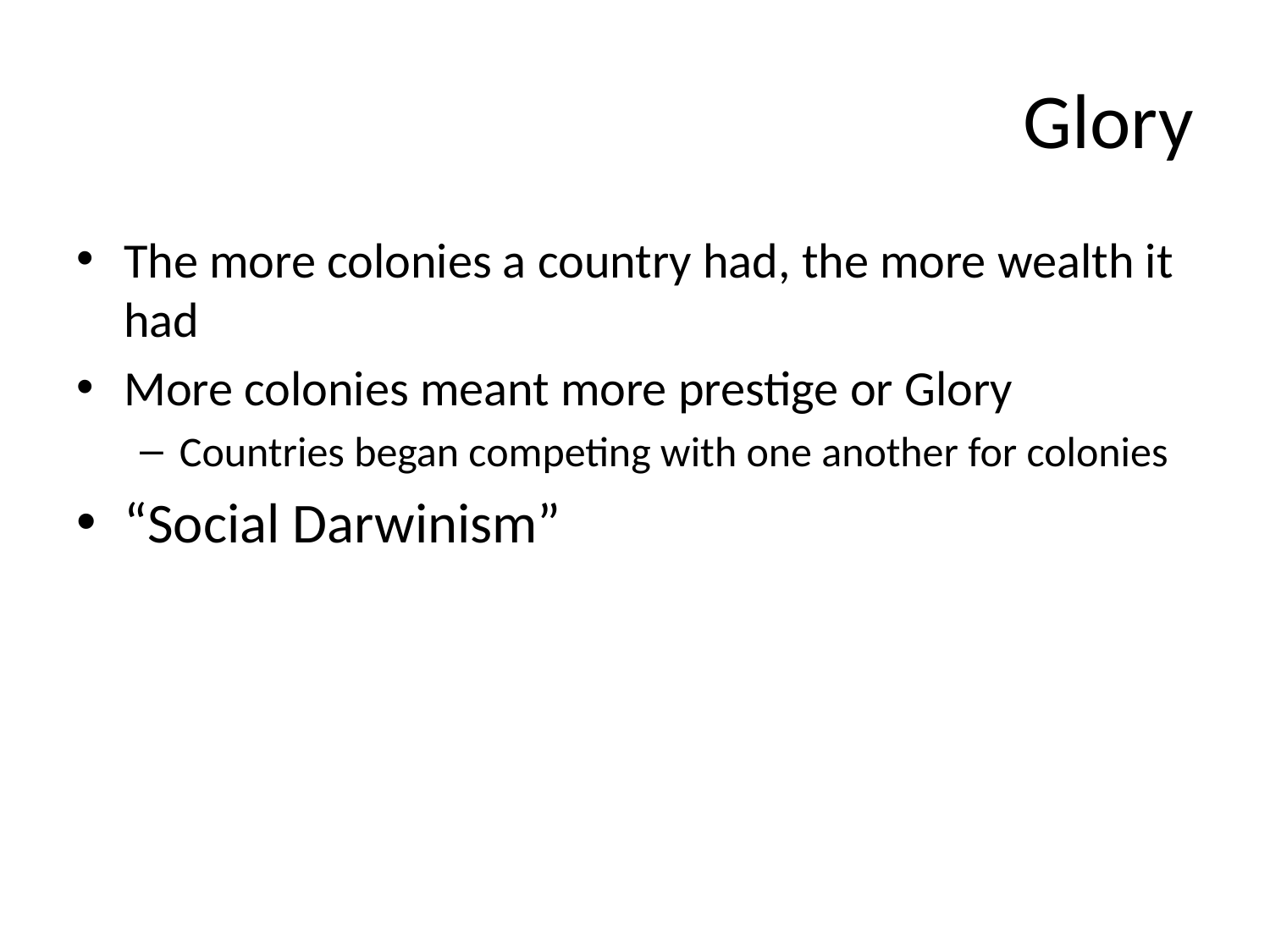

# Glory
The more colonies a country had, the more wealth it had
More colonies meant more prestige or Glory
Countries began competing with one another for colonies
“Social Darwinism”